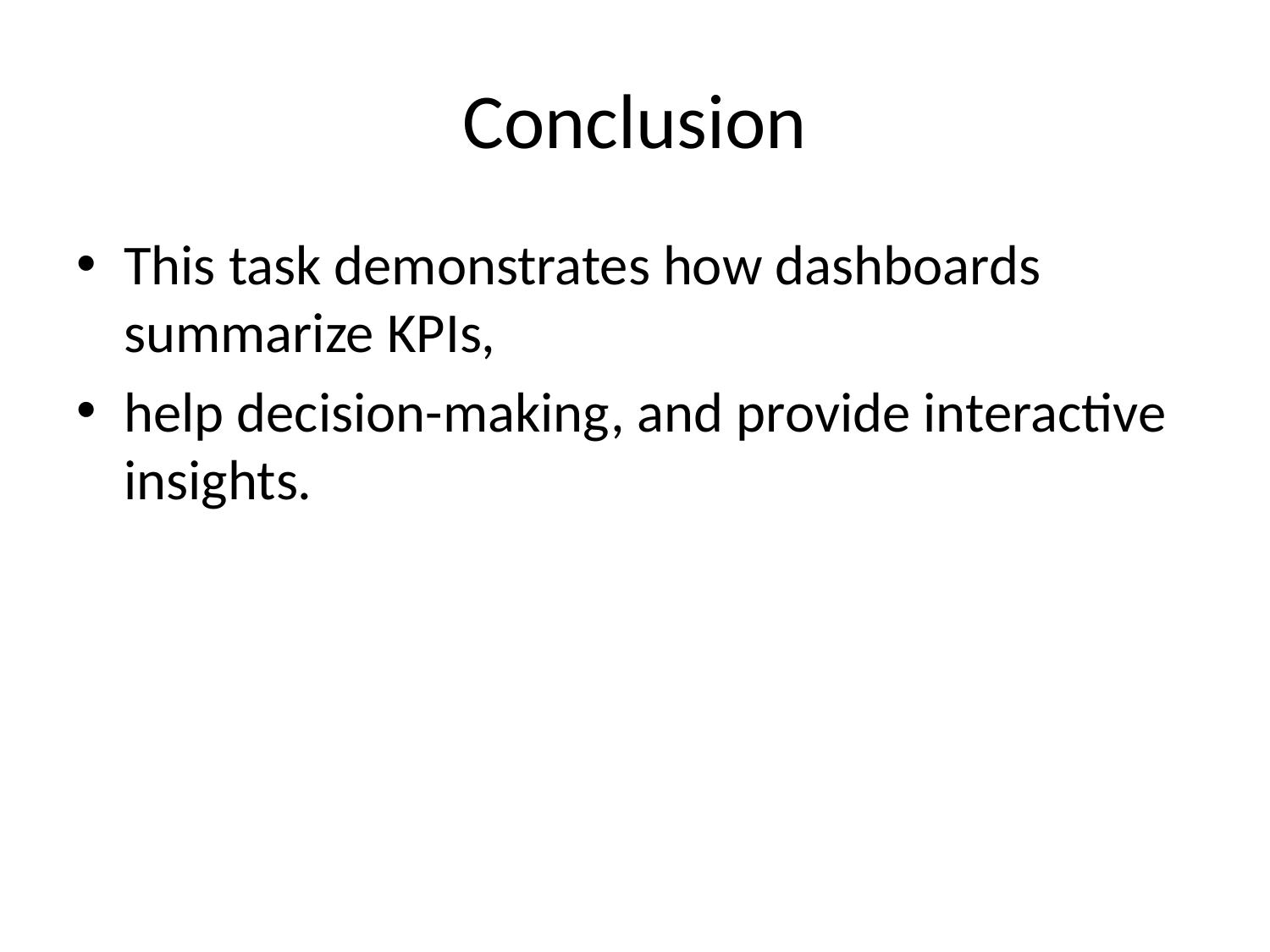

# Conclusion
This task demonstrates how dashboards summarize KPIs,
help decision-making, and provide interactive insights.